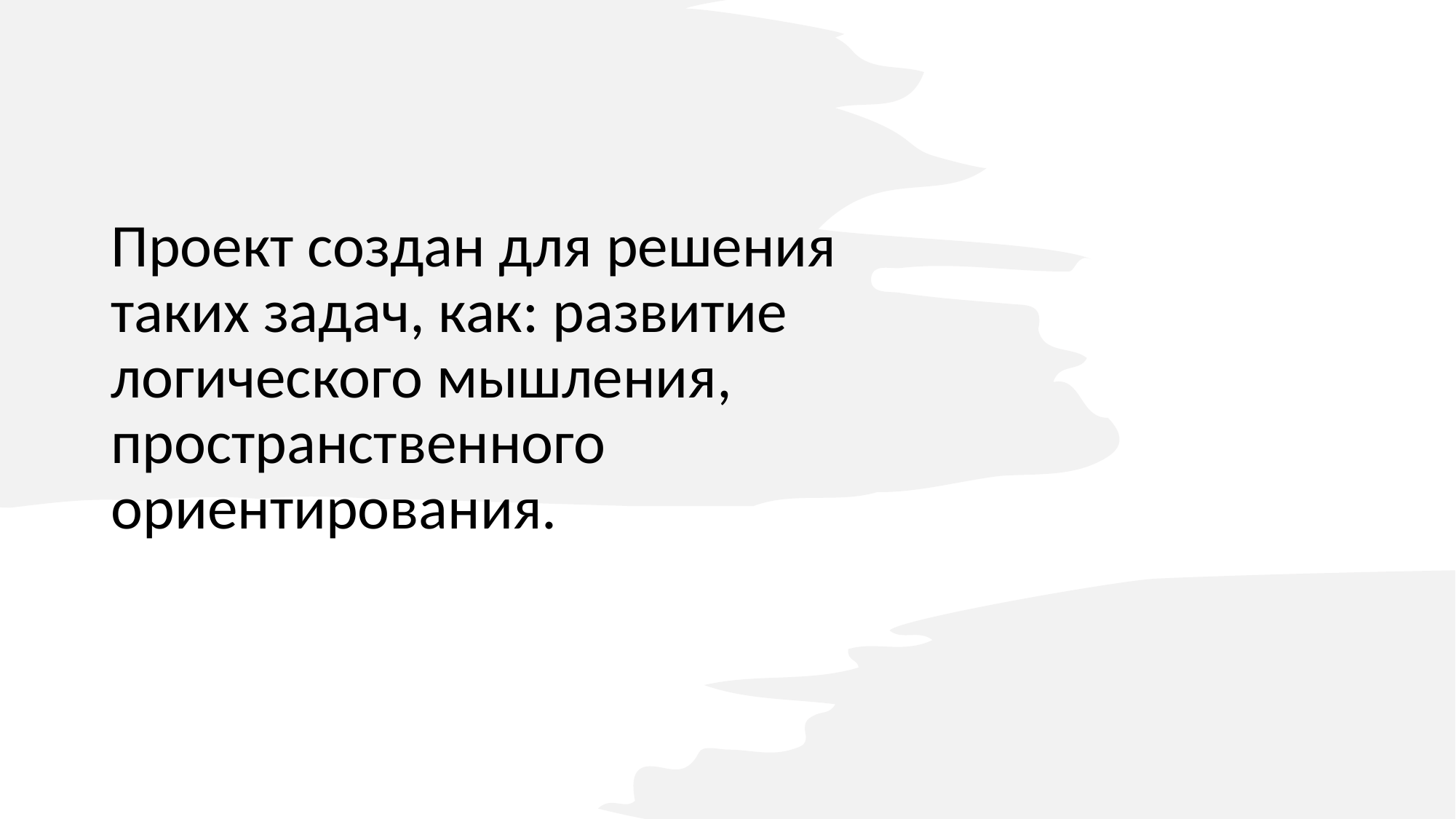

# Проект создан для решения таких задач, как: развитие логического мышления, пространственного ориентирования.